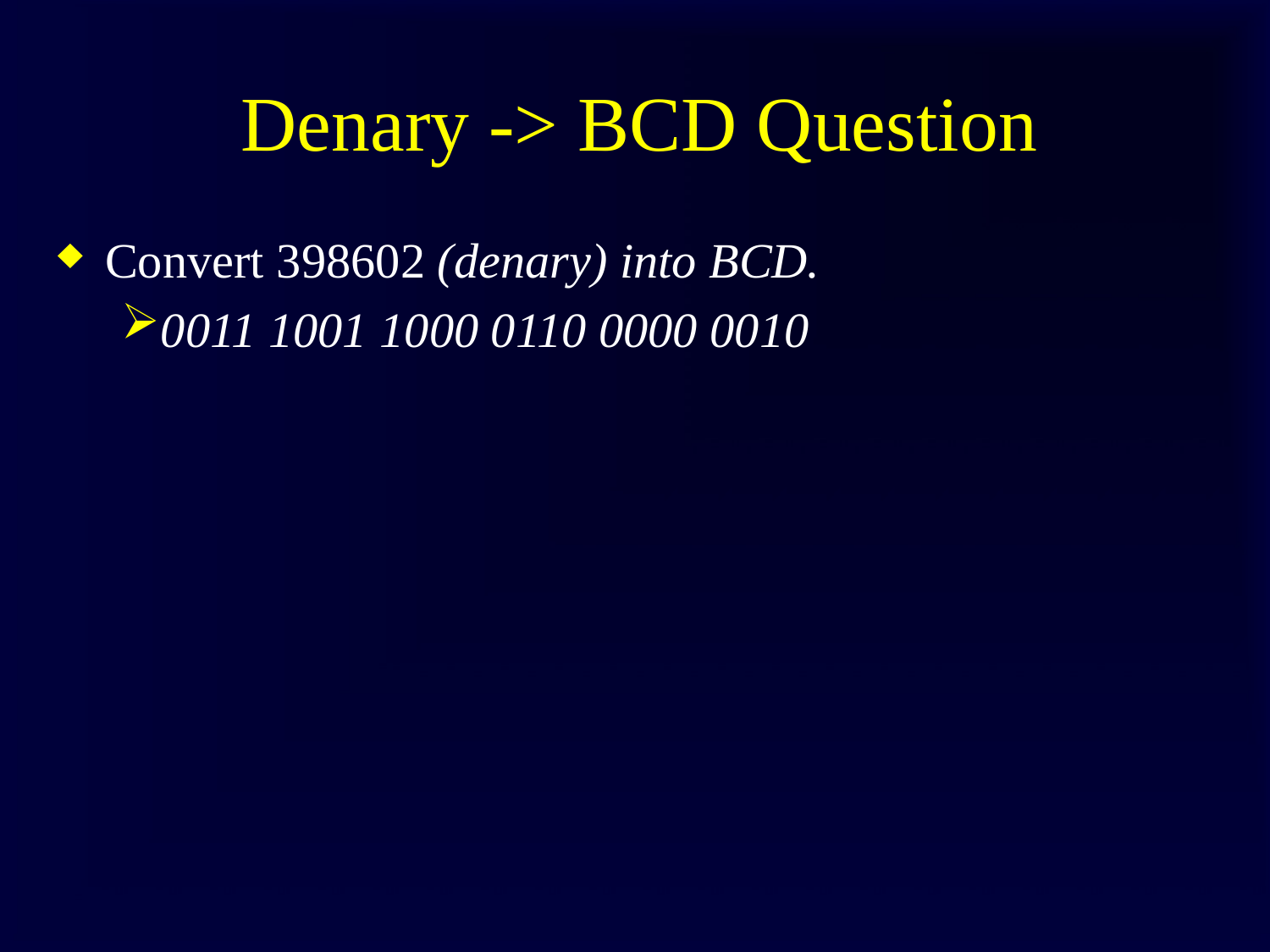

# Denary -> BCD Question
Convert 398602 (denary) into BCD.
0011 1001 1000 0110 0000 0010